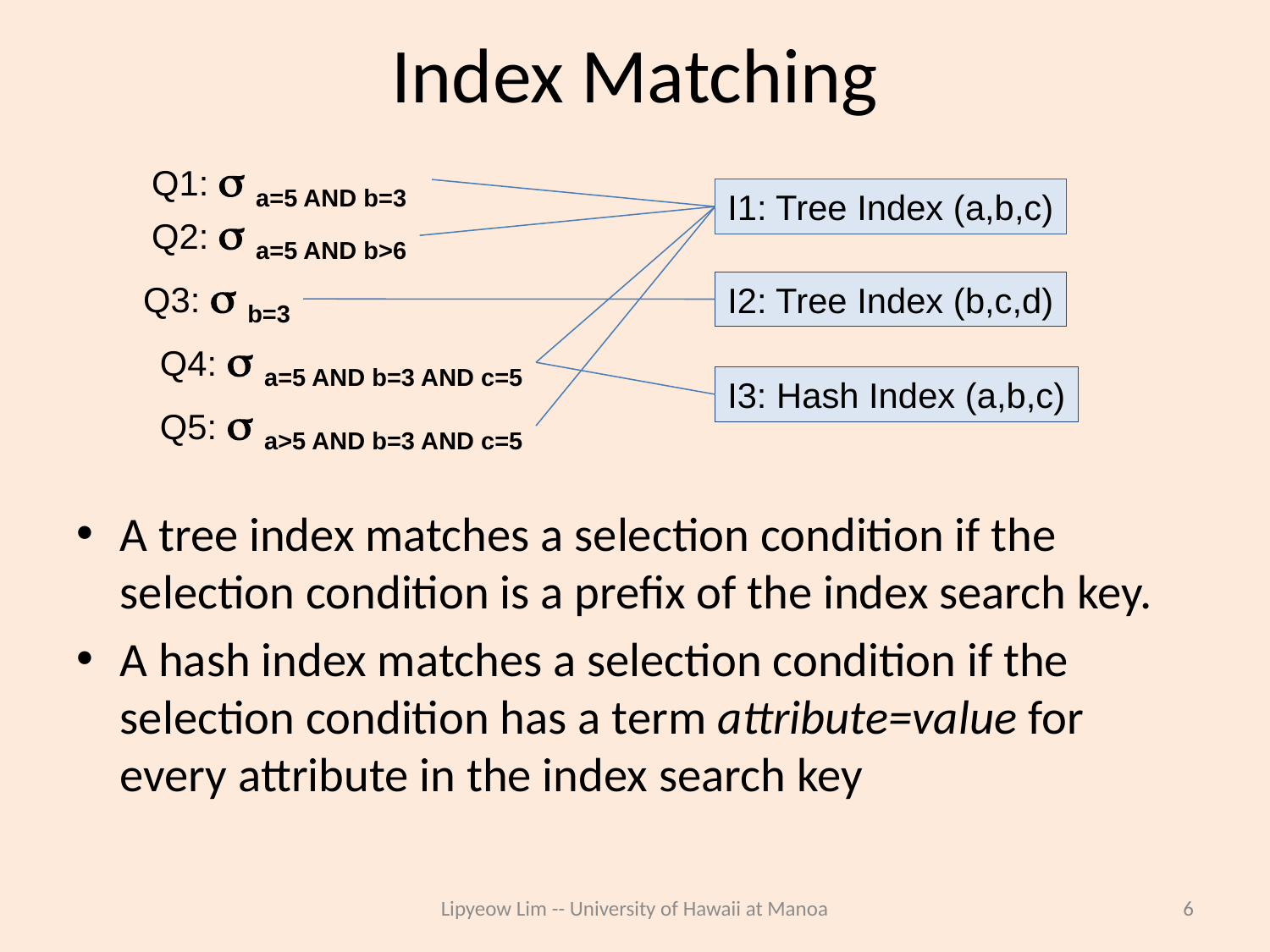

# Index Matching
Q1: σ a=5 AND b=3
I1: Tree Index (a,b,c)
Q2: σ a=5 AND b>6
Q3: σ b=3
I2: Tree Index (b,c,d)
Q4: σ a=5 AND b=3 AND c=5
I3: Hash Index (a,b,c)
Q5: σ a>5 AND b=3 AND c=5
A tree index matches a selection condition if the selection condition is a prefix of the index search key.
A hash index matches a selection condition if the selection condition has a term attribute=value for every attribute in the index search key
Lipyeow Lim -- University of Hawaii at Manoa
6